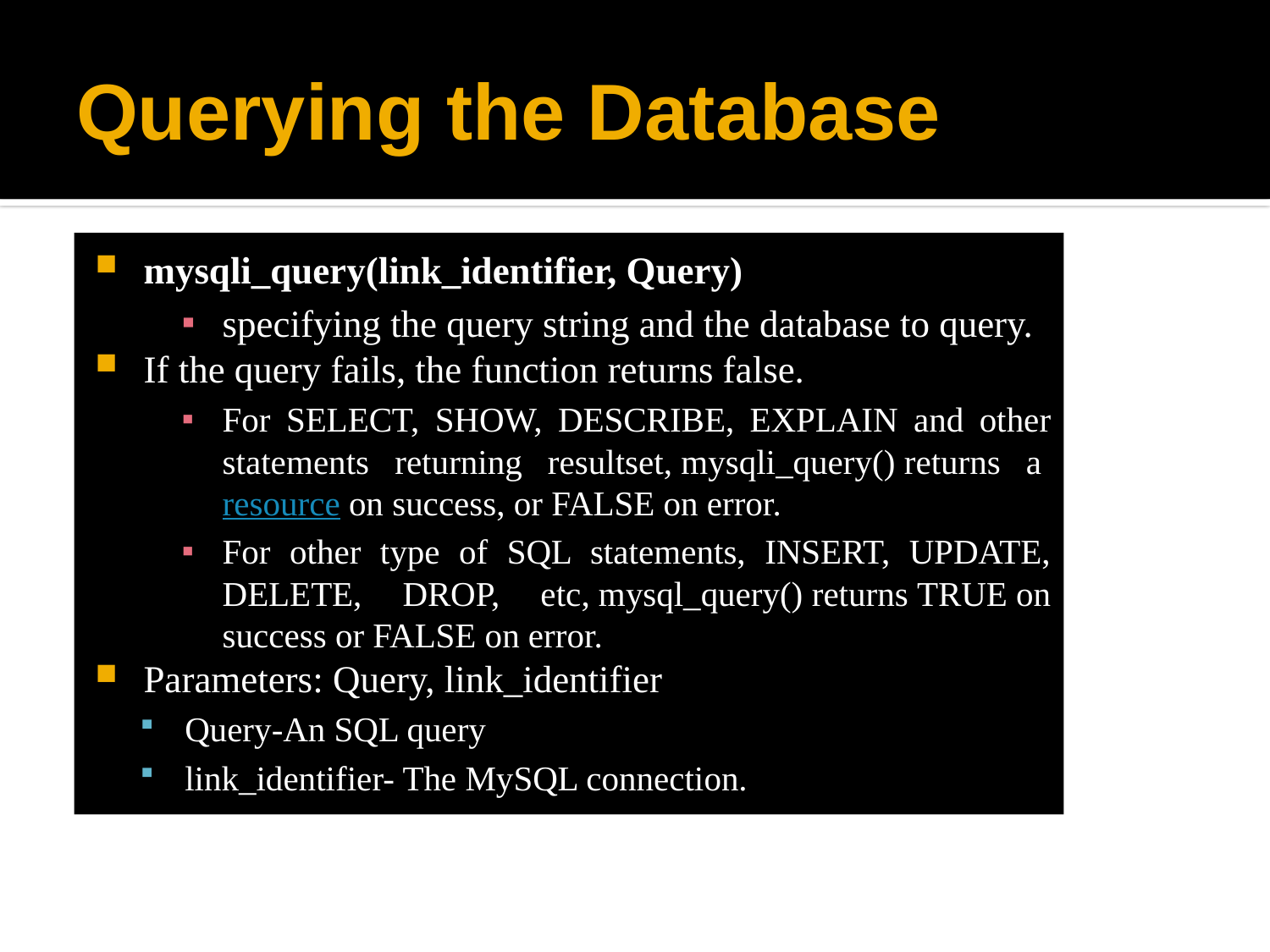

# Querying the Database
mysqli_query(link_identifier, Query)
specifying the query string and the database to query.
If the query fails, the function returns false.
For SELECT, SHOW, DESCRIBE, EXPLAIN and other statements returning resultset, mysqli_query() returns a resource on success, or FALSE on error.
For other type of SQL statements, INSERT, UPDATE, DELETE, DROP, etc, mysql_query() returns TRUE on success or FALSE on error.
Parameters: Query, link_identifier
Query-An SQL query
link_identifier- The MySQL connection.